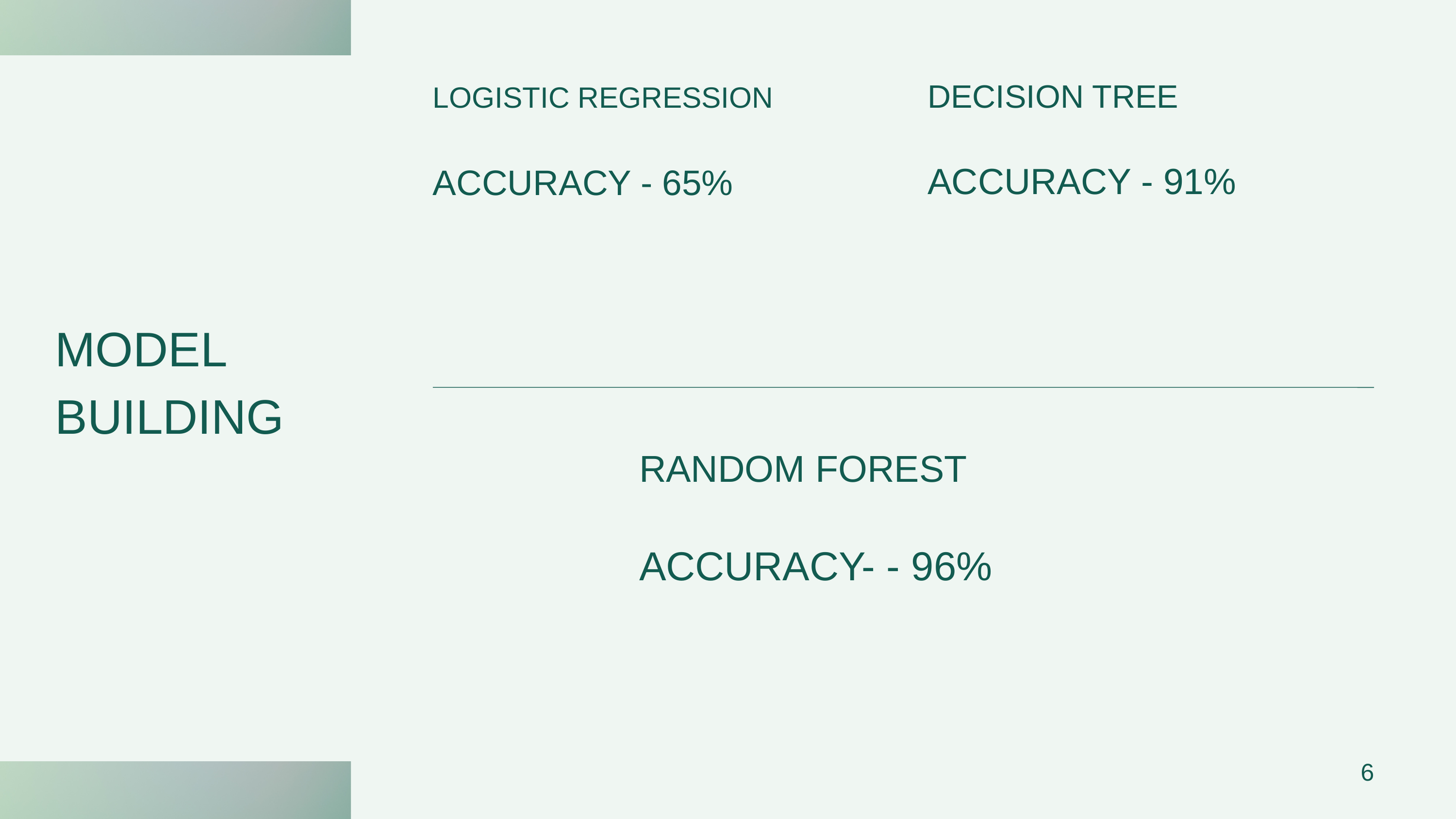

DECISION TREE
LOGISTIC REGRESSION
ACCURACY - 91%
ACCURACY - 65%
MODEL BUILDING

RANDOM FOREST
ACCURACY- - 96%
6